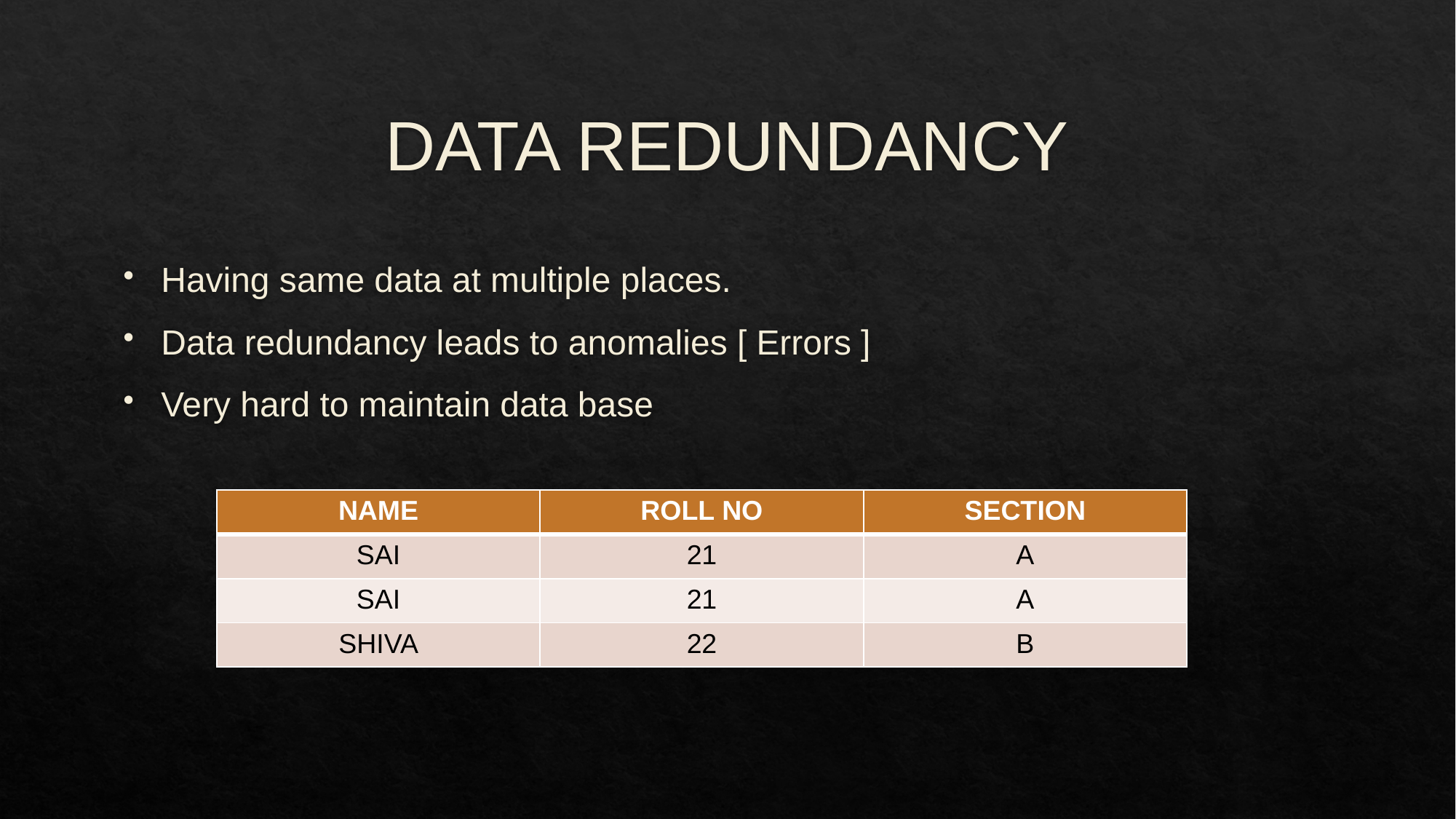

# DATA REDUNDANCY
Having same data at multiple places.
Data redundancy leads to anomalies [ Errors ]
Very hard to maintain data base
| NAME | ROLL NO | SECTION |
| --- | --- | --- |
| SAI | 21 | A |
| SAI | 21 | A |
| SHIVA | 22 | B |